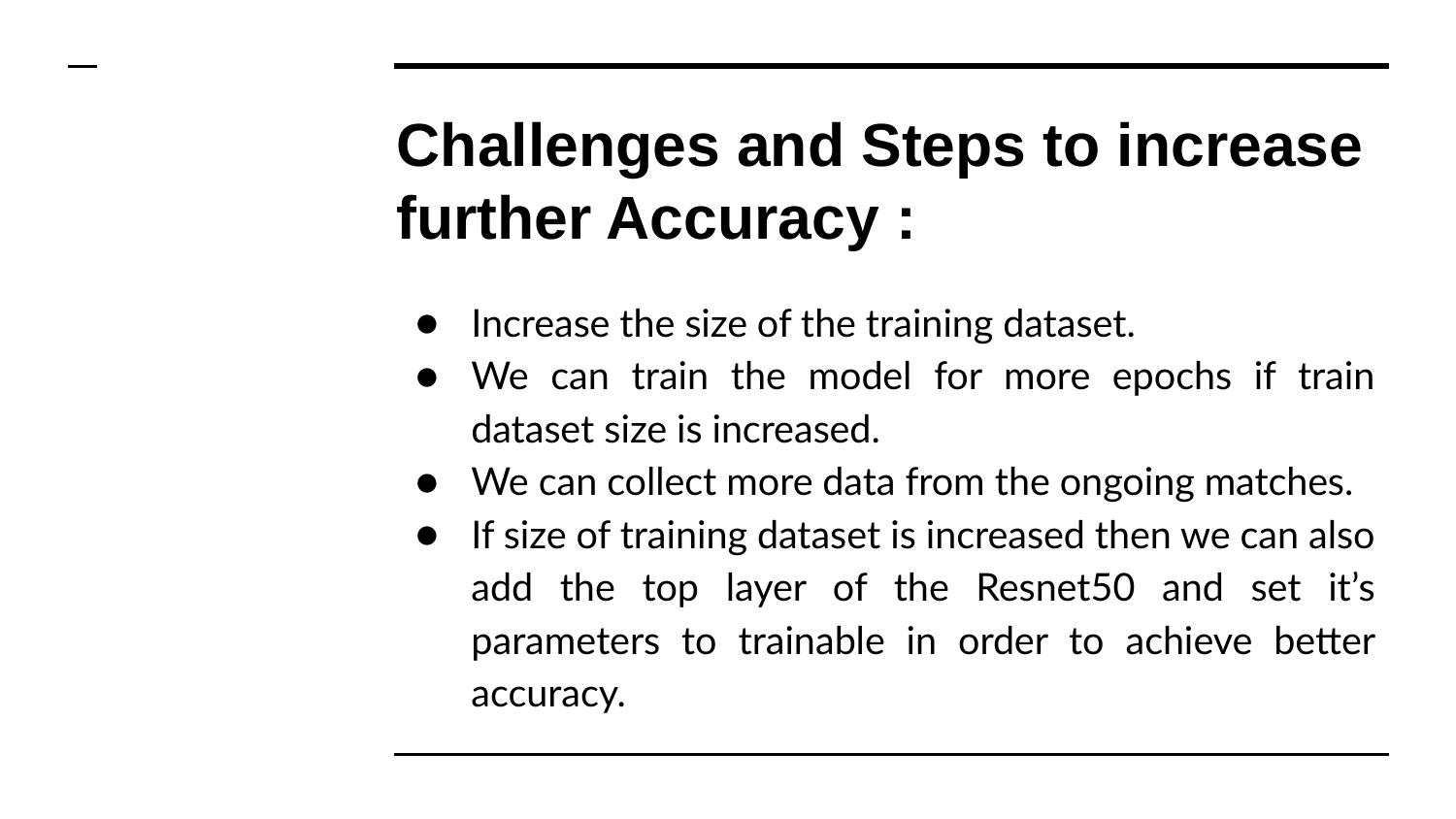

# Challenges and Steps to increase further Accuracy :
Increase the size of the training dataset.
We can train the model for more epochs if train dataset size is increased.
We can collect more data from the ongoing matches.
If size of training dataset is increased then we can also add the top layer of the Resnet50 and set it’s parameters to trainable in order to achieve better accuracy.